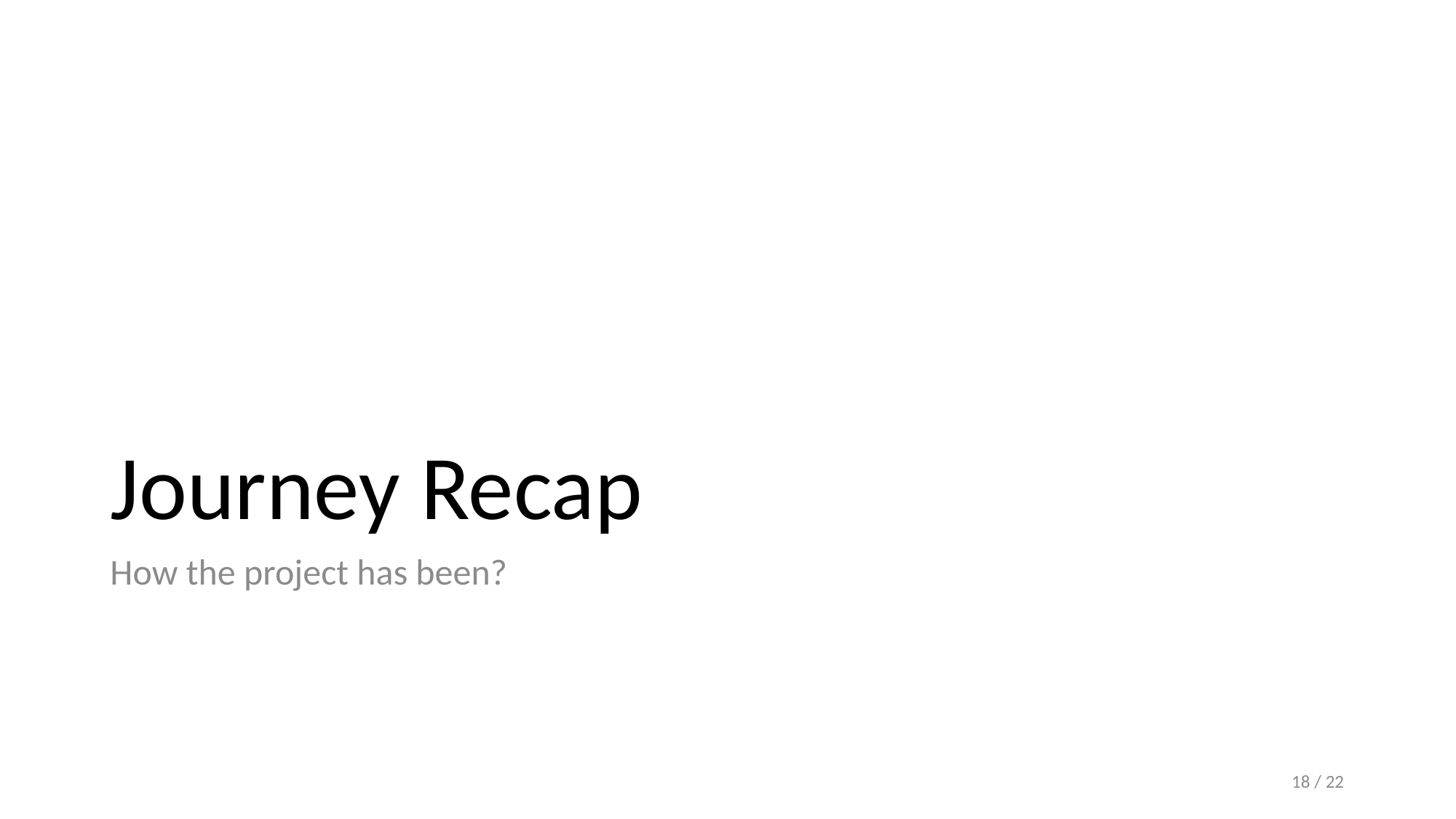

# Journey Recap
How the project has been?
18 / 22